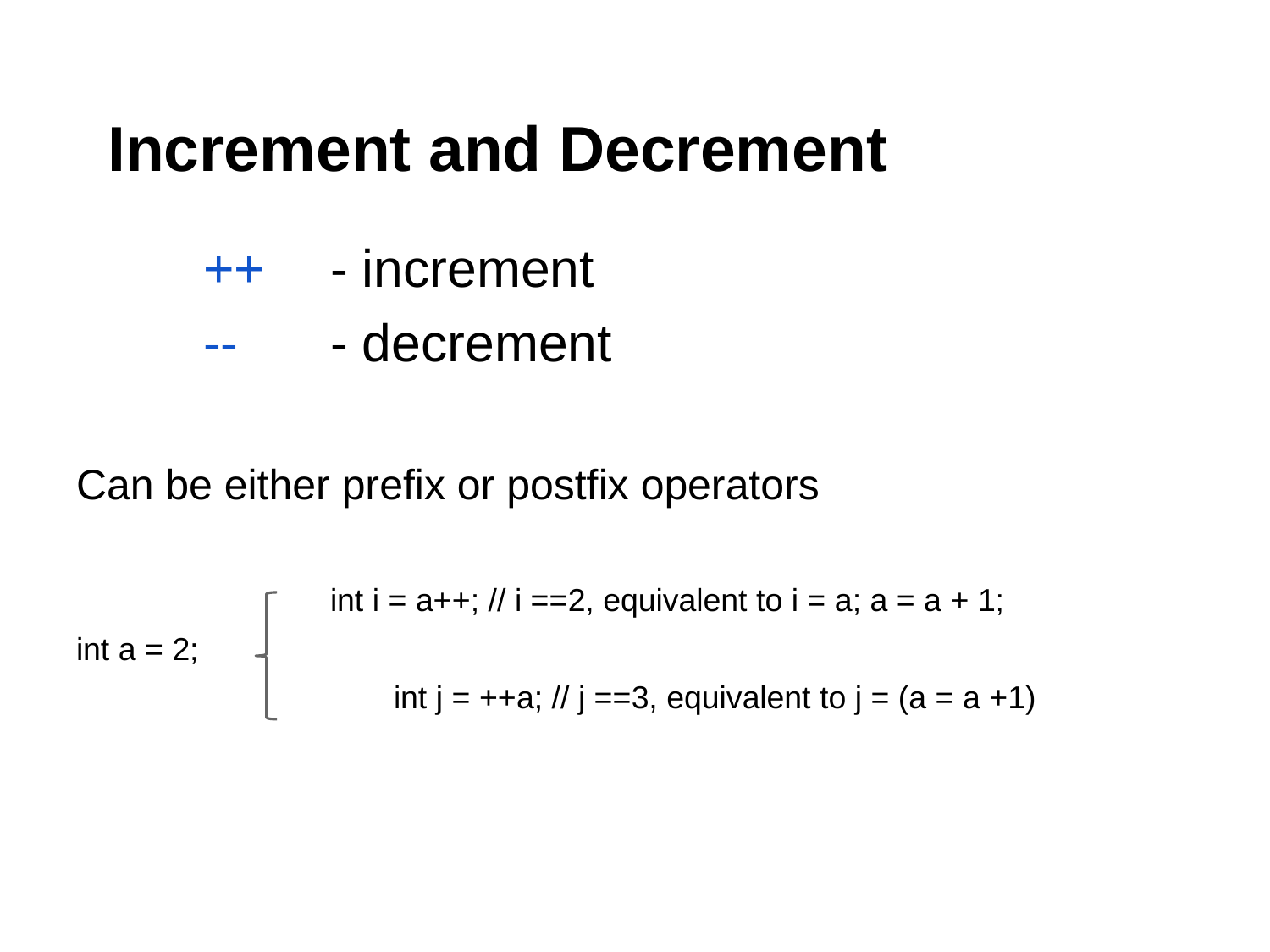

# Increment and Decrement
	++	- increment
	--	- decrement

Can be either prefix or postfix operators

		int i = a++; // i ==2, equivalent to i = a; a = a + 1;
int a = 2;
	int j = ++a; // j ==3, equivalent to j = (a = a +1)